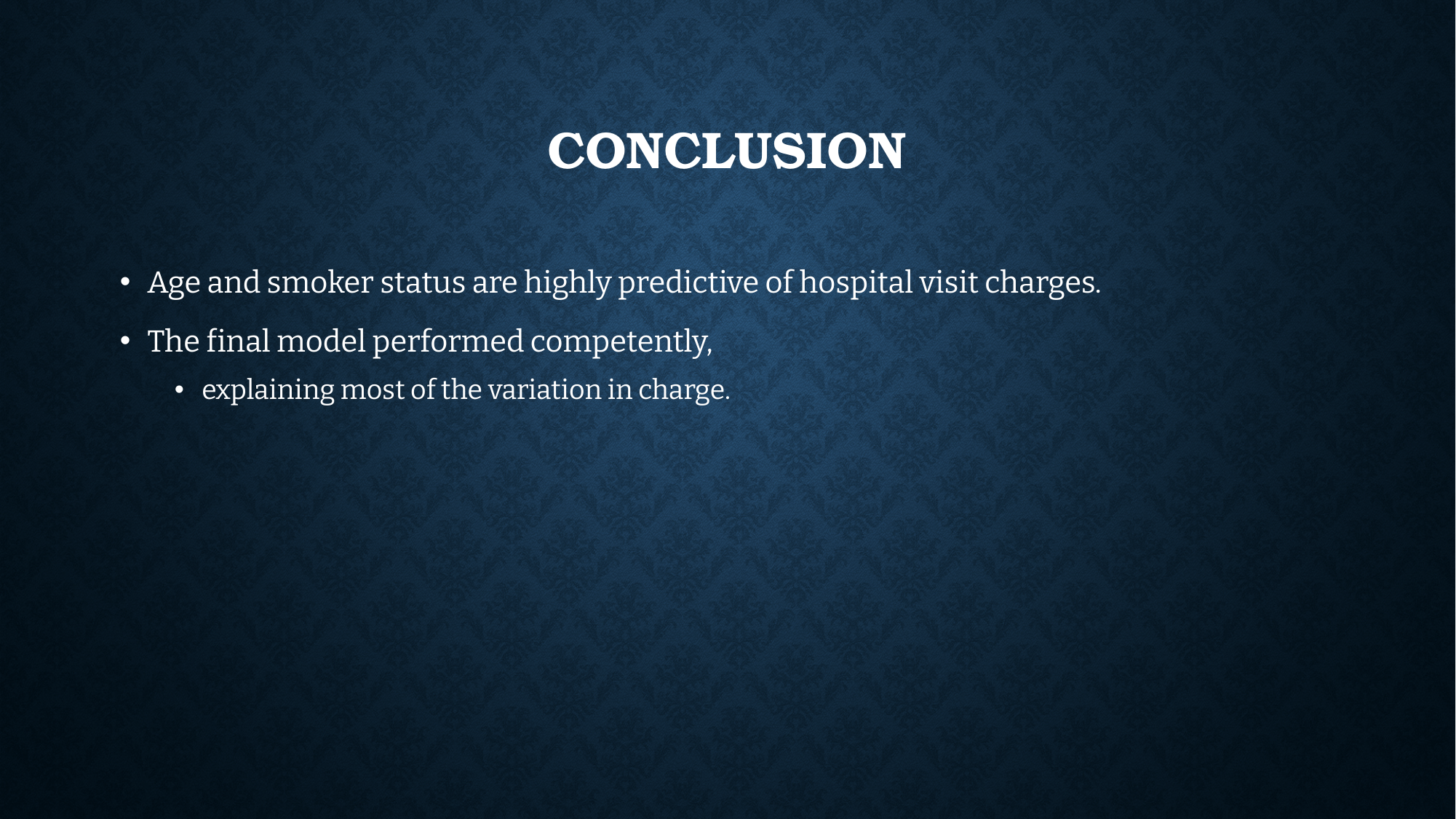

# conclusion
Age and smoker status are highly predictive of hospital visit charges.
The final model performed competently,
explaining most of the variation in charge.